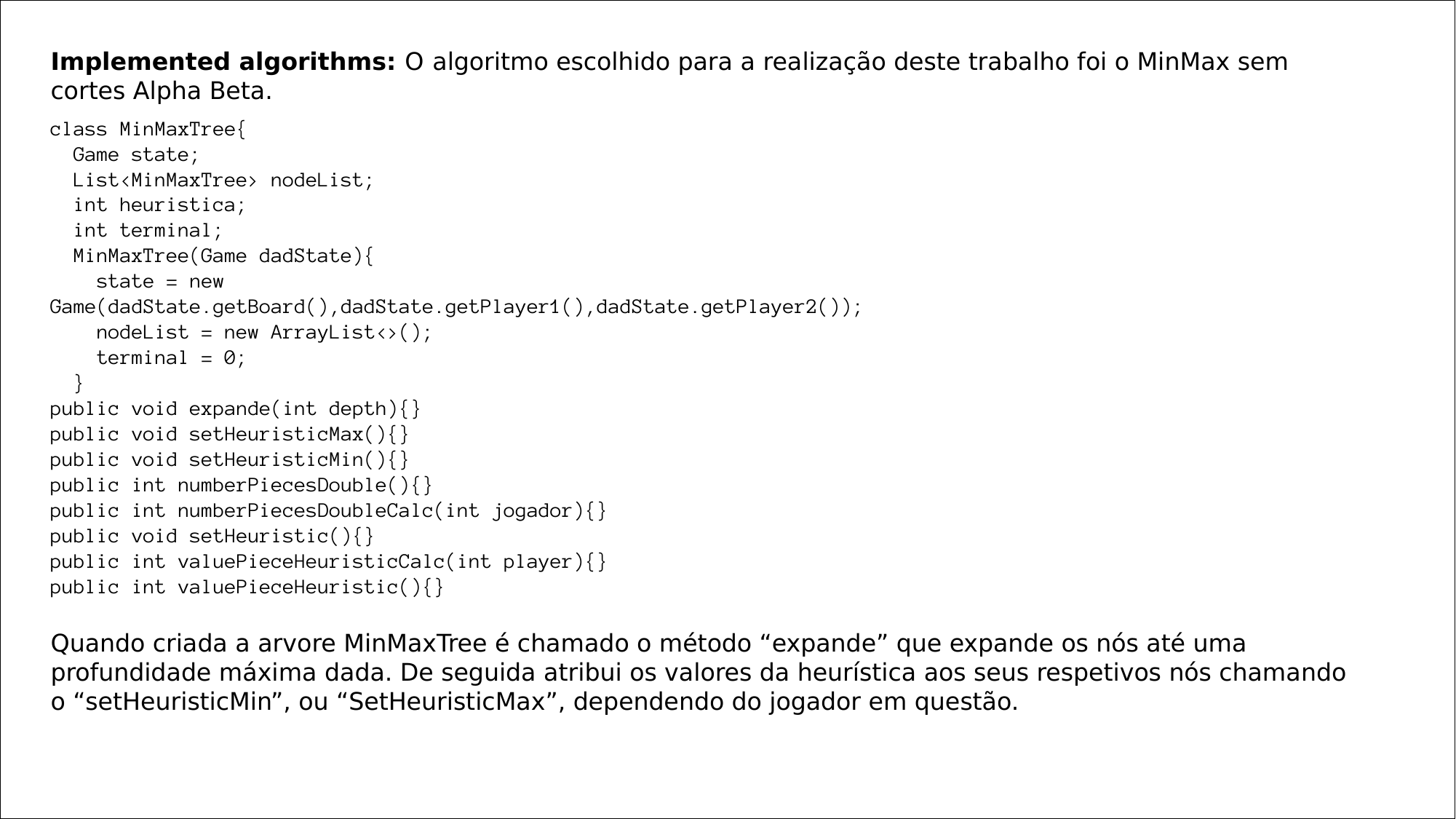

Implemented algorithms: O algoritmo escolhido para a realização deste trabalho foi o MinMax sem cortes Alpha Beta.
class MinMaxTree{
  Game state;
  List<MinMaxTree> nodeList;
  int heuristica;
  int terminal;
  MinMaxTree(Game dadState){
    state = new Game(dadState.getBoard(),dadState.getPlayer1(),dadState.getPlayer2());
    nodeList = new ArrayList<>();
    terminal = 0;
  }
public void expande(int depth){}
public void setHeuristicMax(){}
public void setHeuristicMin(){}
public int numberPiecesDouble(){}
public int numberPiecesDoubleCalc(int jogador){}
public void setHeuristic(){}
public int valuePieceHeuristicCalc(int player){}
public int valuePieceHeuristic(){}
Quando criada a arvore MinMaxTree é chamado o método “expande” que expande os nós até uma profundidade máxima dada. De seguida atribui os valores da heurística aos seus respetivos nós chamando o “setHeuristicMin”, ou “SetHeuristicMax”, dependendo do jogador em questão.